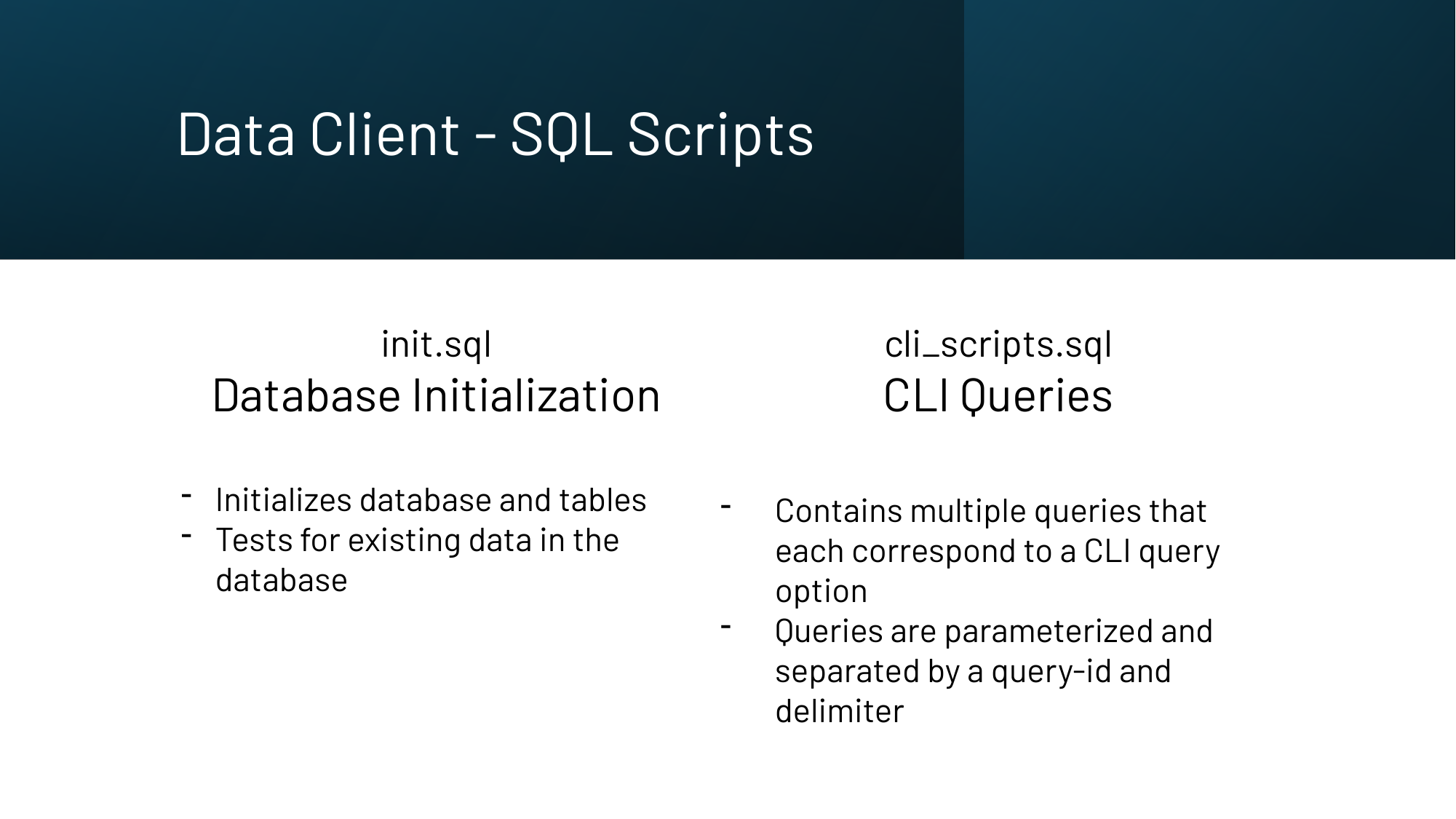

# Data Client - SQL Scripts
| init.sql Database Initialization Initializes database and tables Tests for existing data in the database | cli\_scripts.sql CLI Queries Contains multiple queries that each correspond to a CLI query option Queries are parameterized and separated by a query-id and delimiter |
| --- | --- |